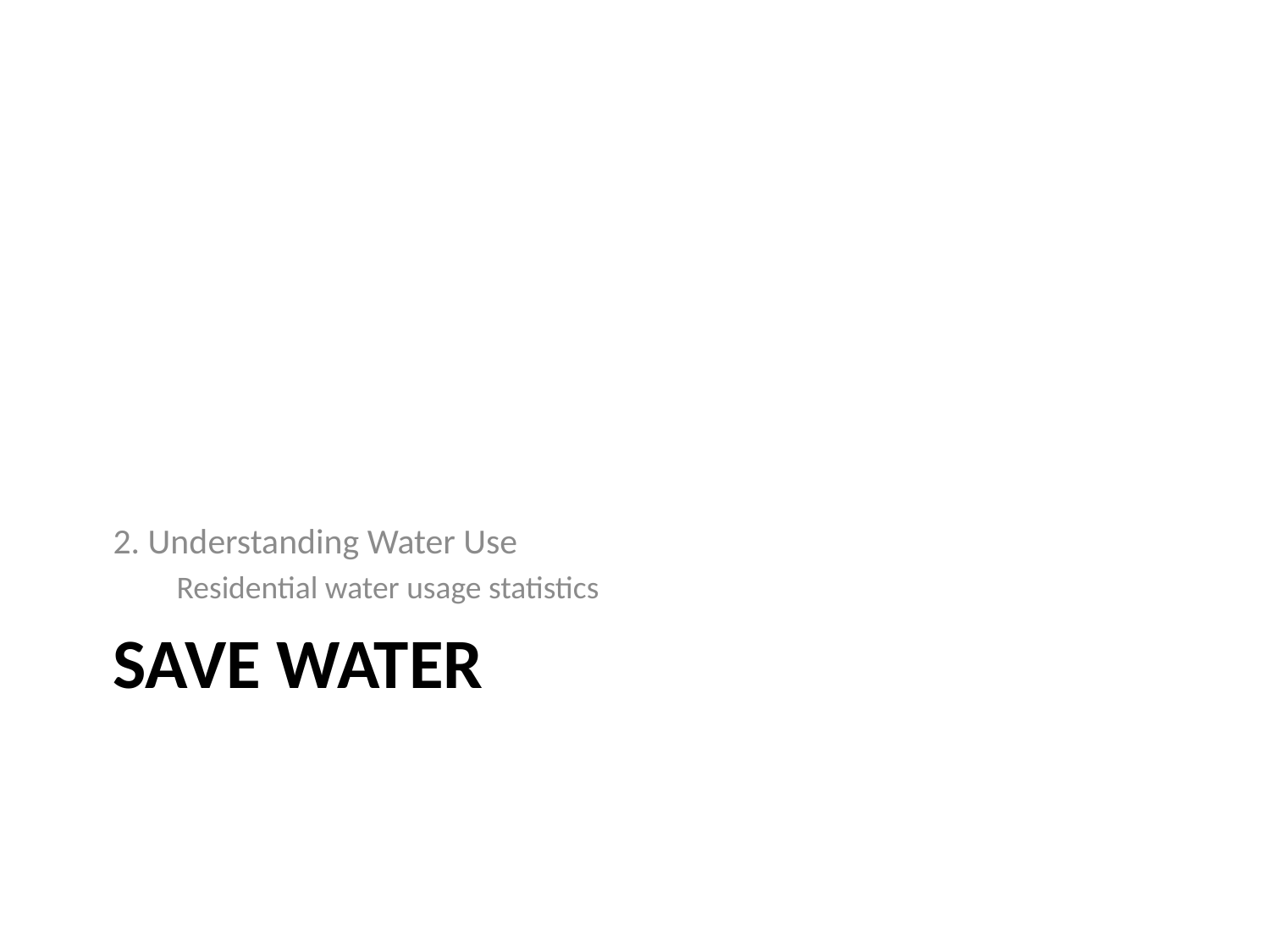

2. Understanding Water Use
Residential water usage statistics
# save water